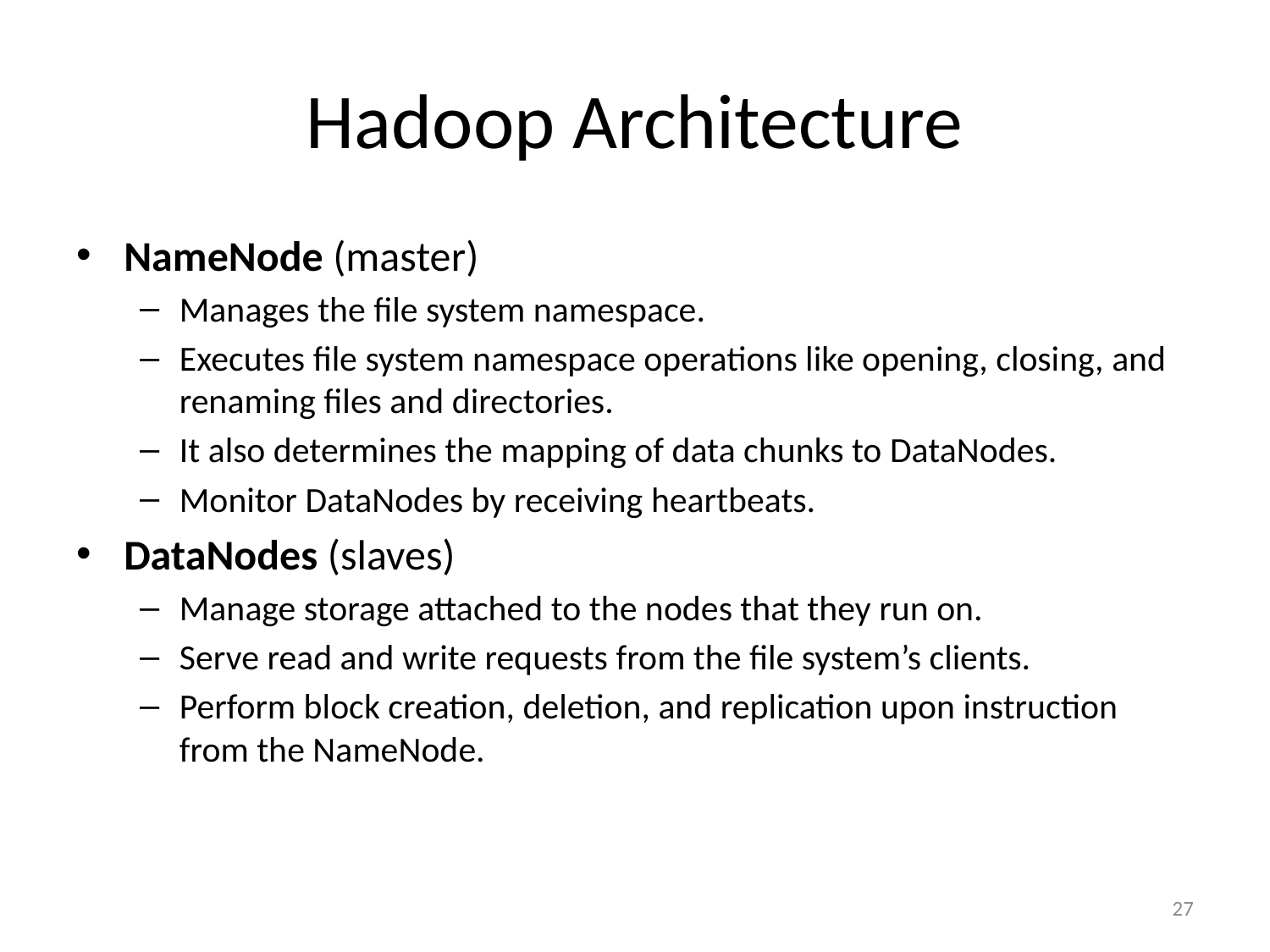

# Hadoop Architecture
NameNode (master)
Manages the file system namespace.
Executes file system namespace operations like opening, closing, and renaming files and directories.
It also determines the mapping of data chunks to DataNodes.
Monitor DataNodes by receiving heartbeats.
DataNodes (slaves)
Manage storage attached to the nodes that they run on.
Serve read and write requests from the file system’s clients.
Perform block creation, deletion, and replication upon instruction from the NameNode.
27